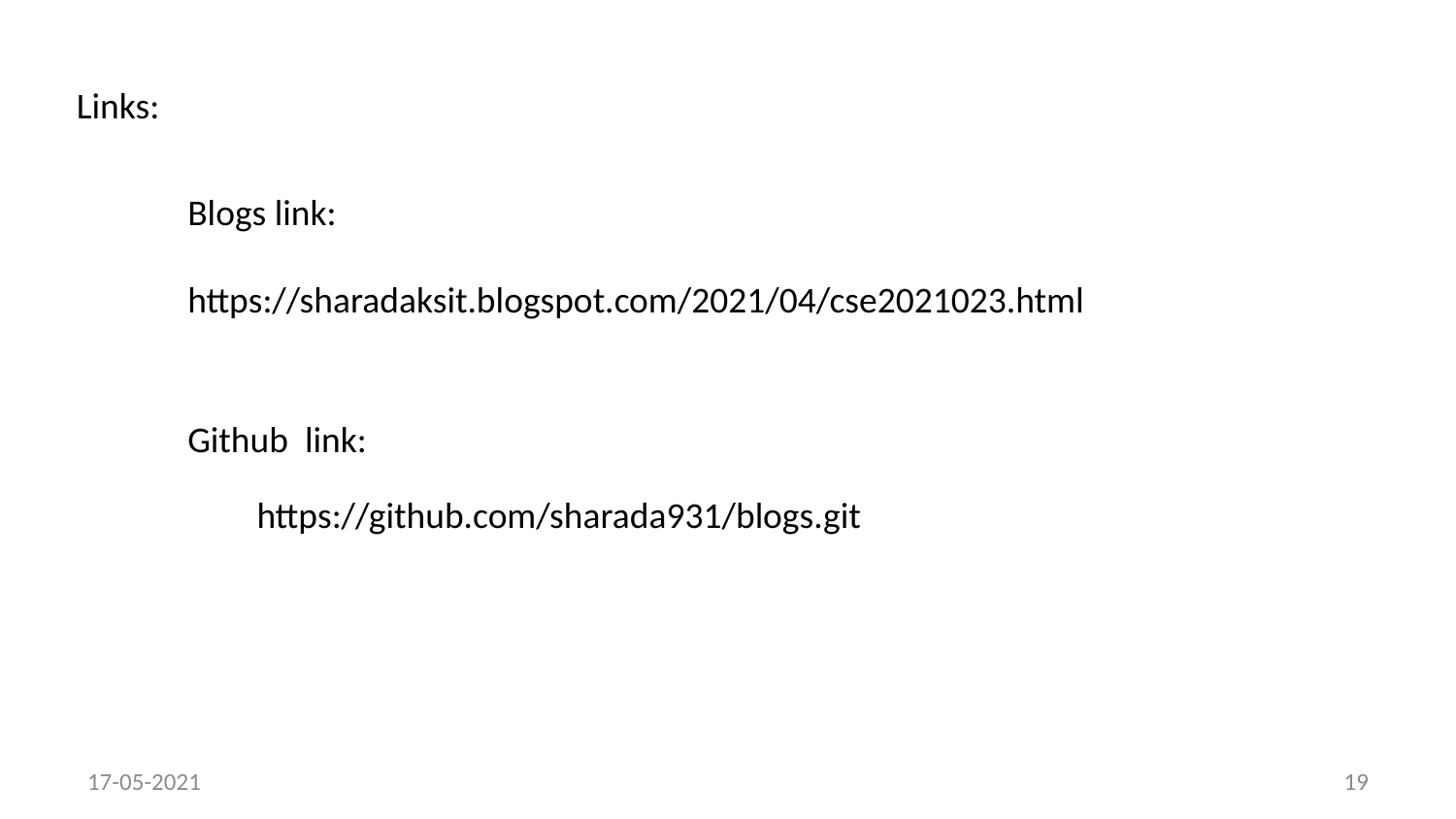

Links:
Blogs link:

https://sharadaksit.blogspot.com/2021/04/cse2021023.html

Github  link:
https://github.com/sharada931/blogs.git

17-05-2021
19